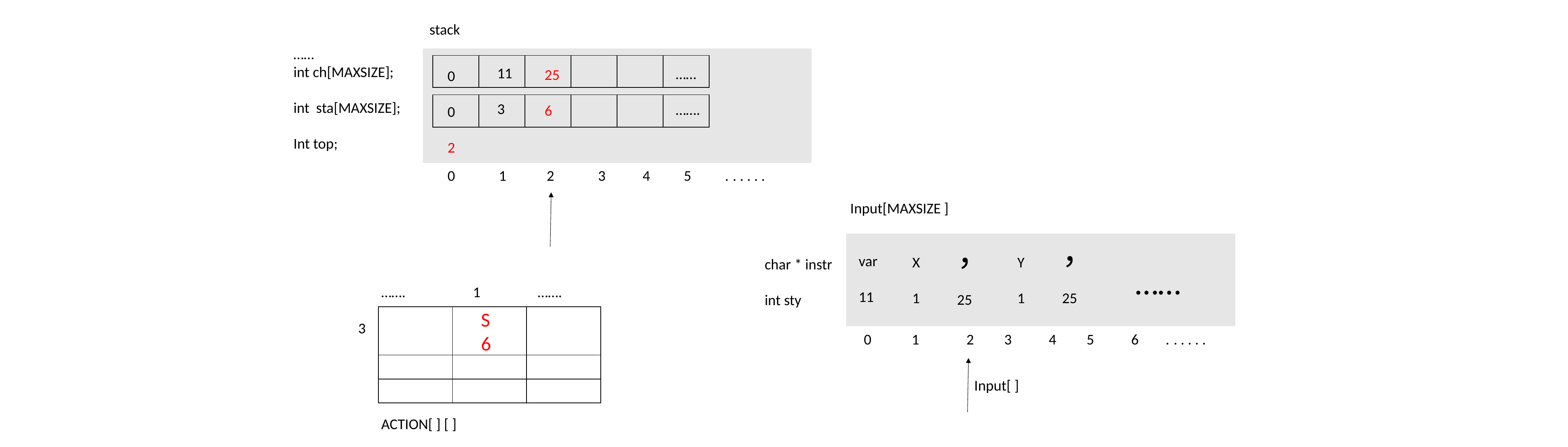

stack
……
int ch[MAXSIZE];
int  sta[MAXSIZE];
Int top;
|  |
| --- |
|  |  |  |  |  |  |
| --- | --- | --- | --- | --- | --- |
11

3

……

…….
25

6

0

0

2
|  |  |  |  |  |  |
| --- | --- | --- | --- | --- | --- |
0             1            2             3           4          5          . . . . . .
Input[MAXSIZE ]
，

25
，

25
|  |  |  |  |  |  |
| --- | --- | --- | --- | --- | --- |
var

11
Y

1
X

1
char * instr

int sty
……
…….                    1                 …….
S
6
|  |  |  |
| --- | --- | --- |
|  |  |  |
|  |  |  |
3
0            1              2         3           4         5           6        . . . . . .
Input[ ]
ACTION[ ] [ ]